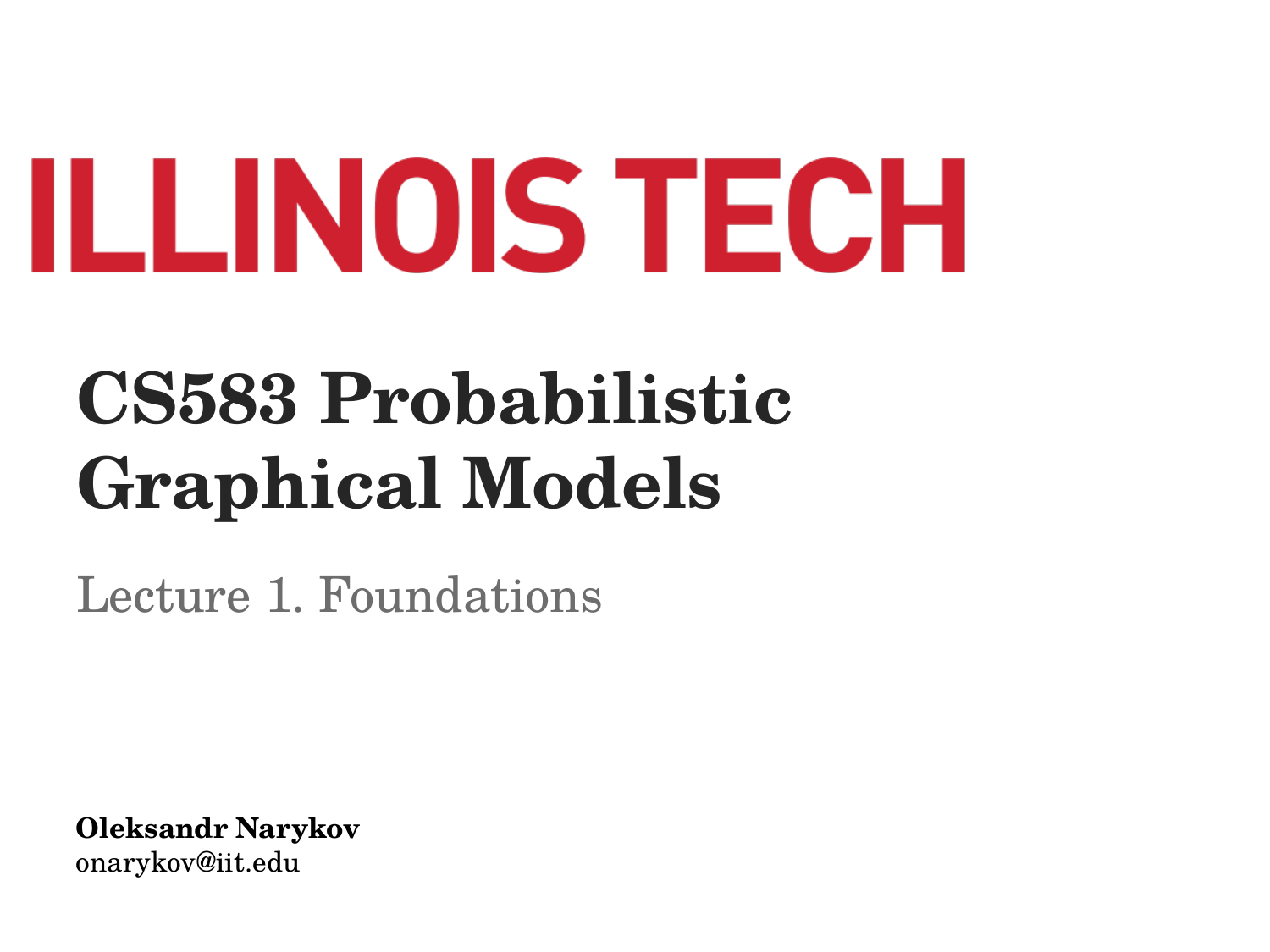

# CS583 Probabilistic Graphical Models
Lecture 1. Foundations
Oleksandr Narykov
onarykov@iit.edu